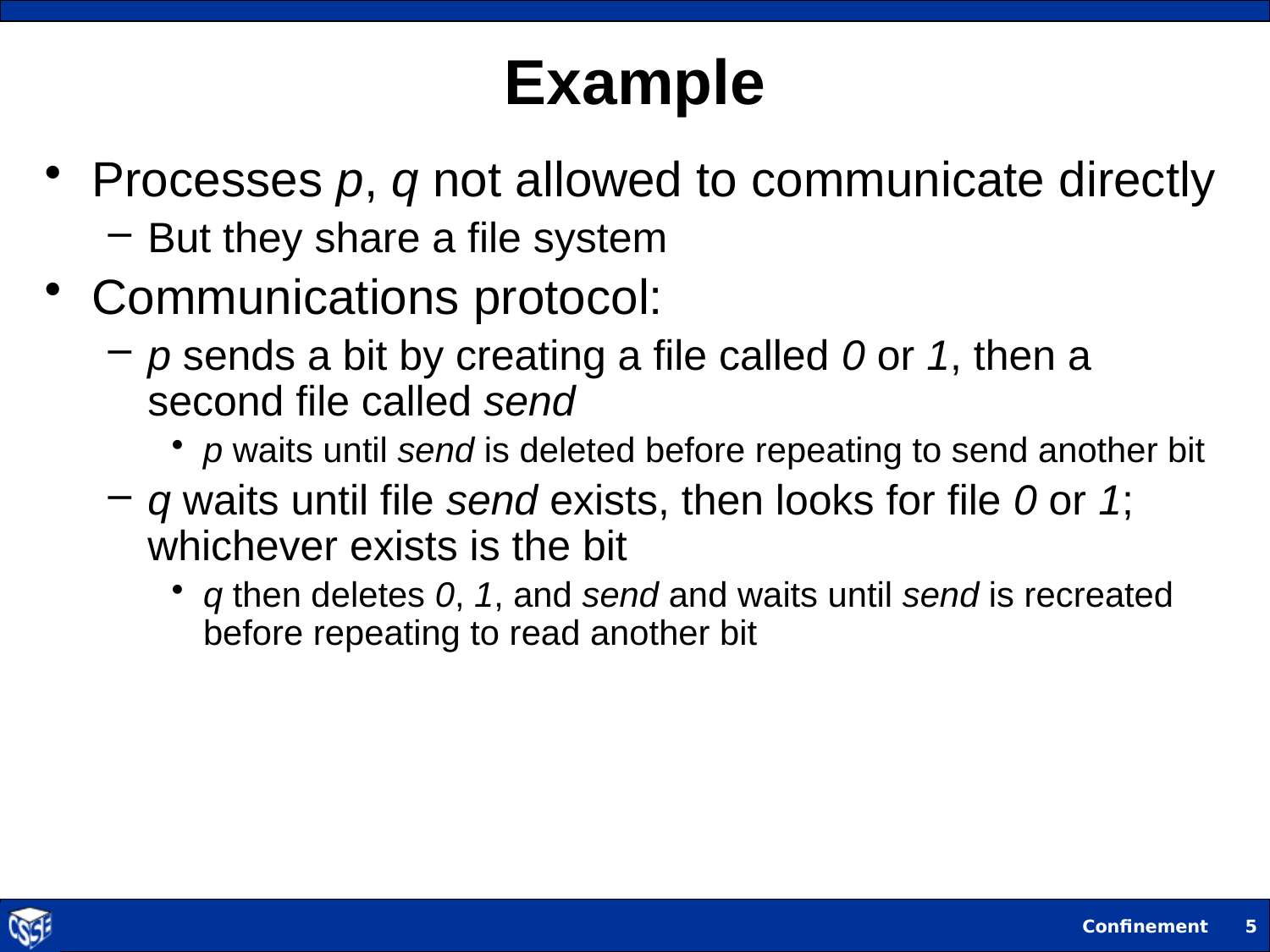

# Example
Processes p, q not allowed to communicate directly
But they share a file system
Communications protocol:
p sends a bit by creating a file called 0 or 1, then a second file called send
p waits until send is deleted before repeating to send another bit
q waits until file send exists, then looks for file 0 or 1; whichever exists is the bit
q then deletes 0, 1, and send and waits until send is recreated before repeating to read another bit